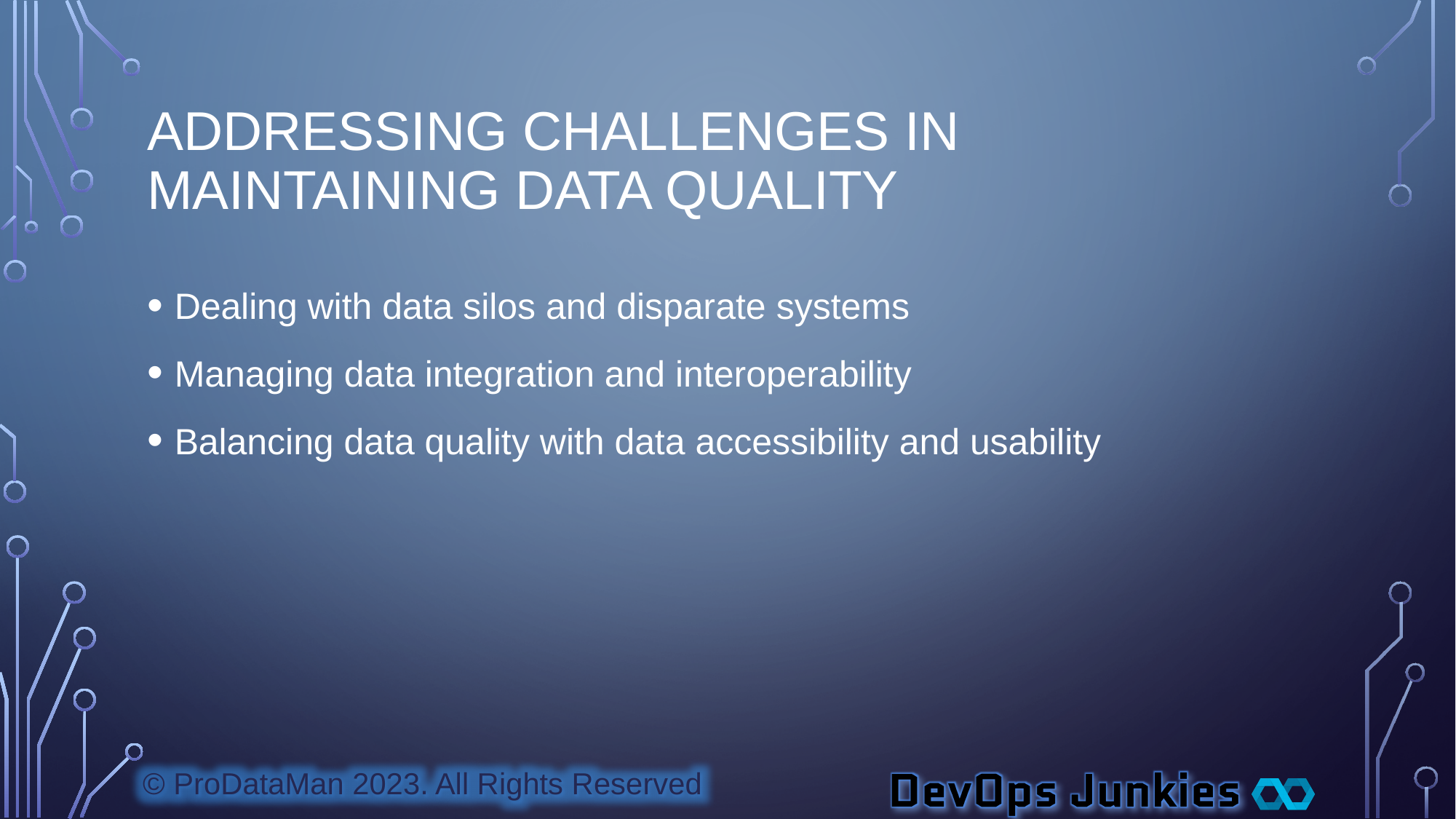

# Addressing Challenges in Maintaining Data Quality
Dealing with data silos and disparate systems
Managing data integration and interoperability
Balancing data quality with data accessibility and usability